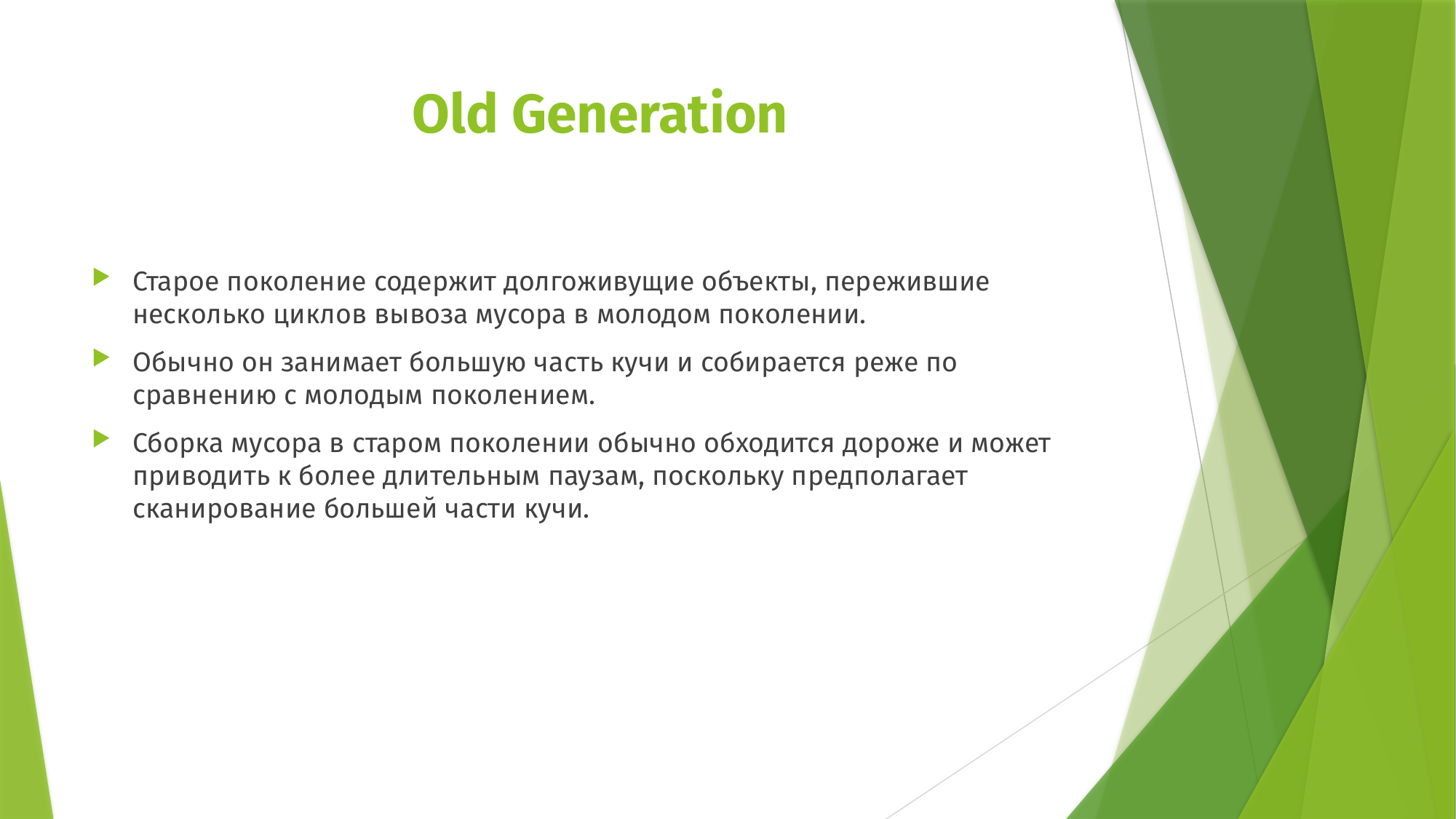

# Old Generation
Старое поколение содержит долгоживущие объекты, пережившие несколько циклов вывоза мусора в молодом поколении.
Обычно он занимает большую часть кучи и собирается реже по сравнению с молодым поколением.
Сборка мусора в старом поколении обычно обходится дороже и может приводить к более длительным паузам, поскольку предполагает сканирование большей части кучи.